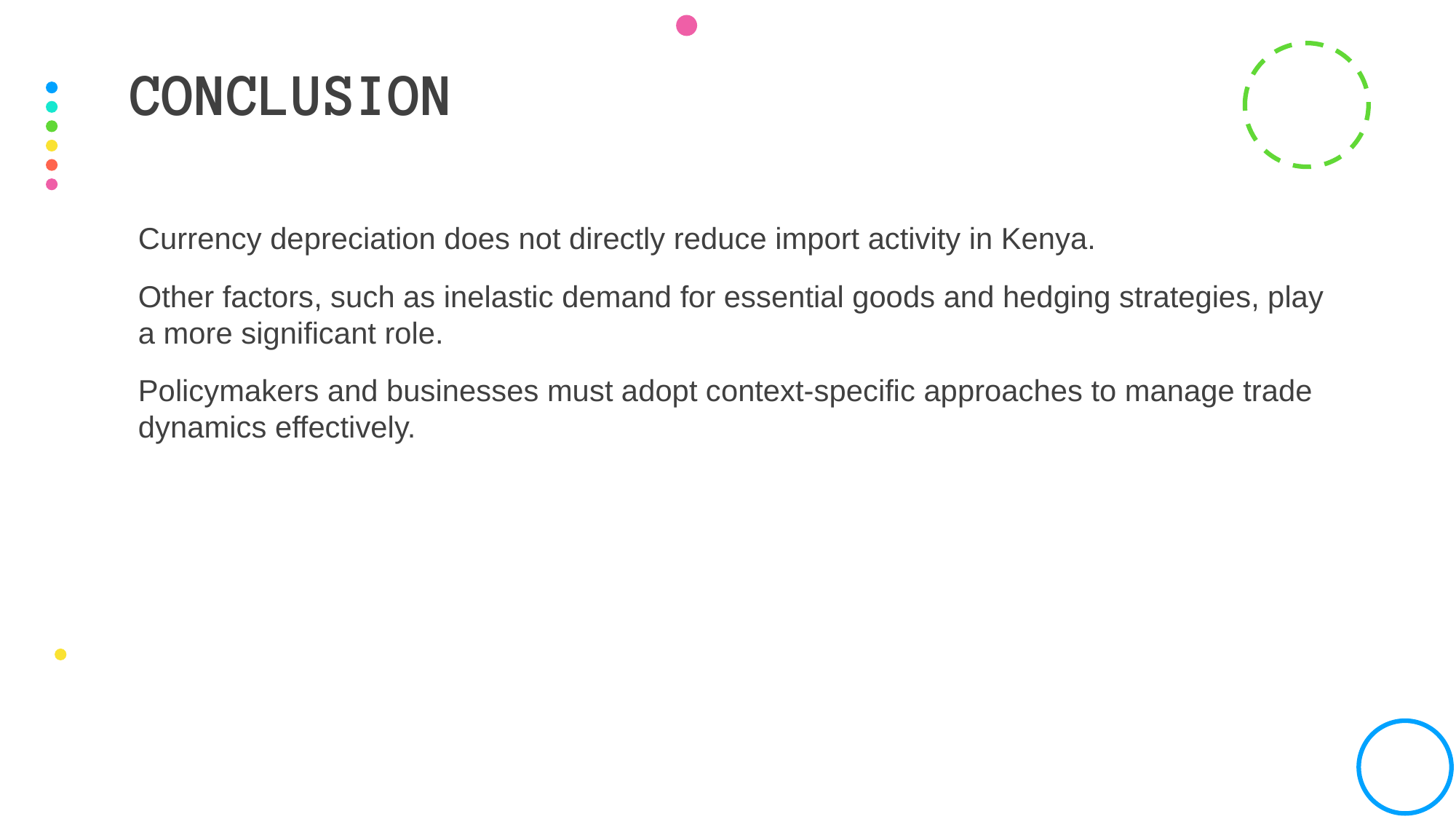

# Conclusion
Currency depreciation does not directly reduce import activity in Kenya.
Other factors, such as inelastic demand for essential goods and hedging strategies, play a more significant role.
Policymakers and businesses must adopt context-specific approaches to manage trade dynamics effectively.